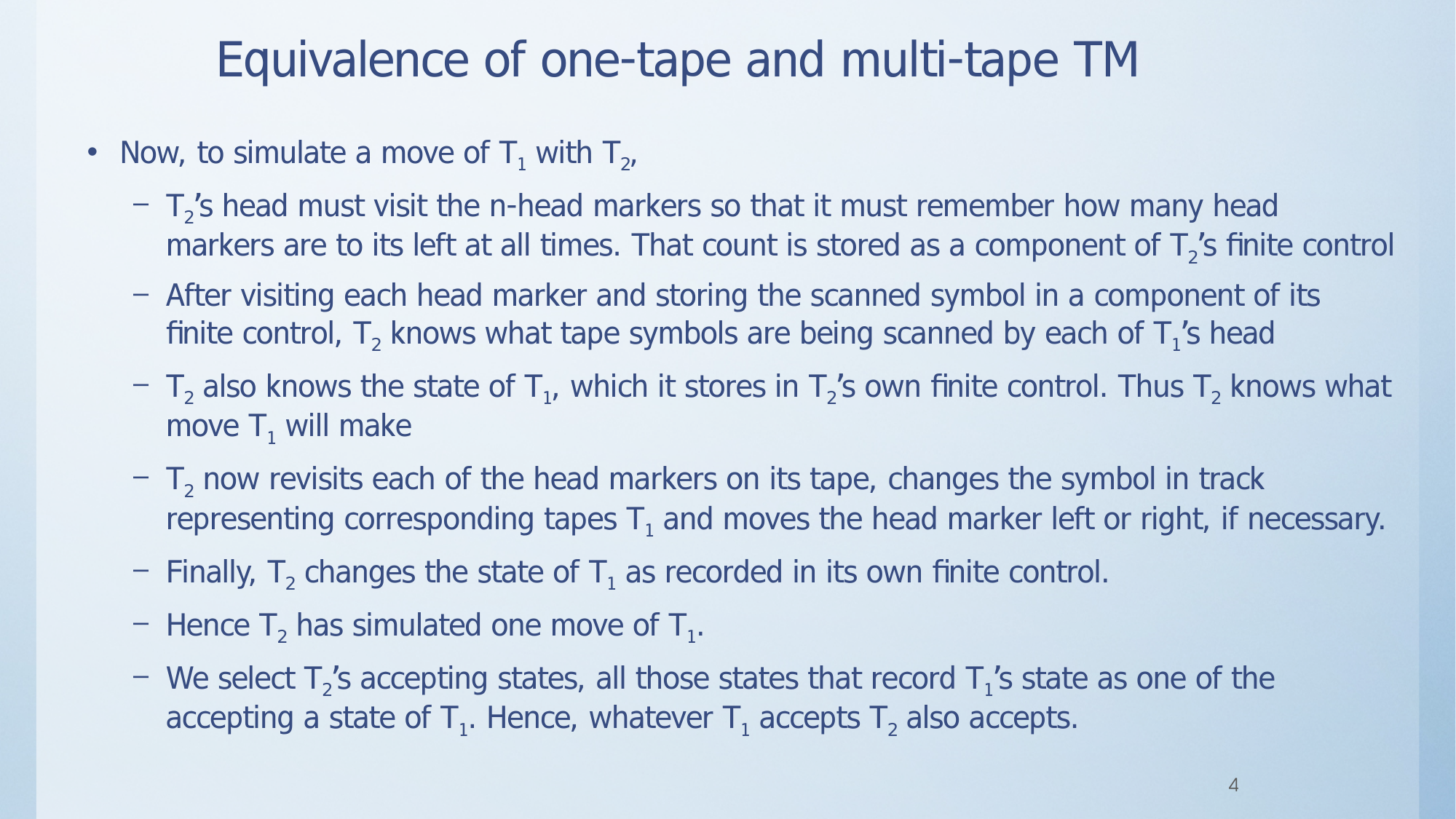

# Equivalence of one-tape and multi-tape TM
Now, to simulate a move of T1 with T2,
T2’s head must visit the n-head markers so that it must remember how many head markers are to its left at all times. That count is stored as a component of T2’s finite control
After visiting each head marker and storing the scanned symbol in a component of its finite control, T2 knows what tape symbols are being scanned by each of T1’s head
T2 also knows the state of T1, which it stores in T2’s own finite control. Thus T2 knows what move T1 will make
T2 now revisits each of the head markers on its tape, changes the symbol in track representing corresponding tapes T1 and moves the head marker left or right, if necessary.
Finally, T2 changes the state of T1 as recorded in its own finite control.
Hence T2 has simulated one move of T1.
We select T2’s accepting states, all those states that record T1’s state as one of the accepting a state of T1. Hence, whatever T1 accepts T2 also accepts.
4